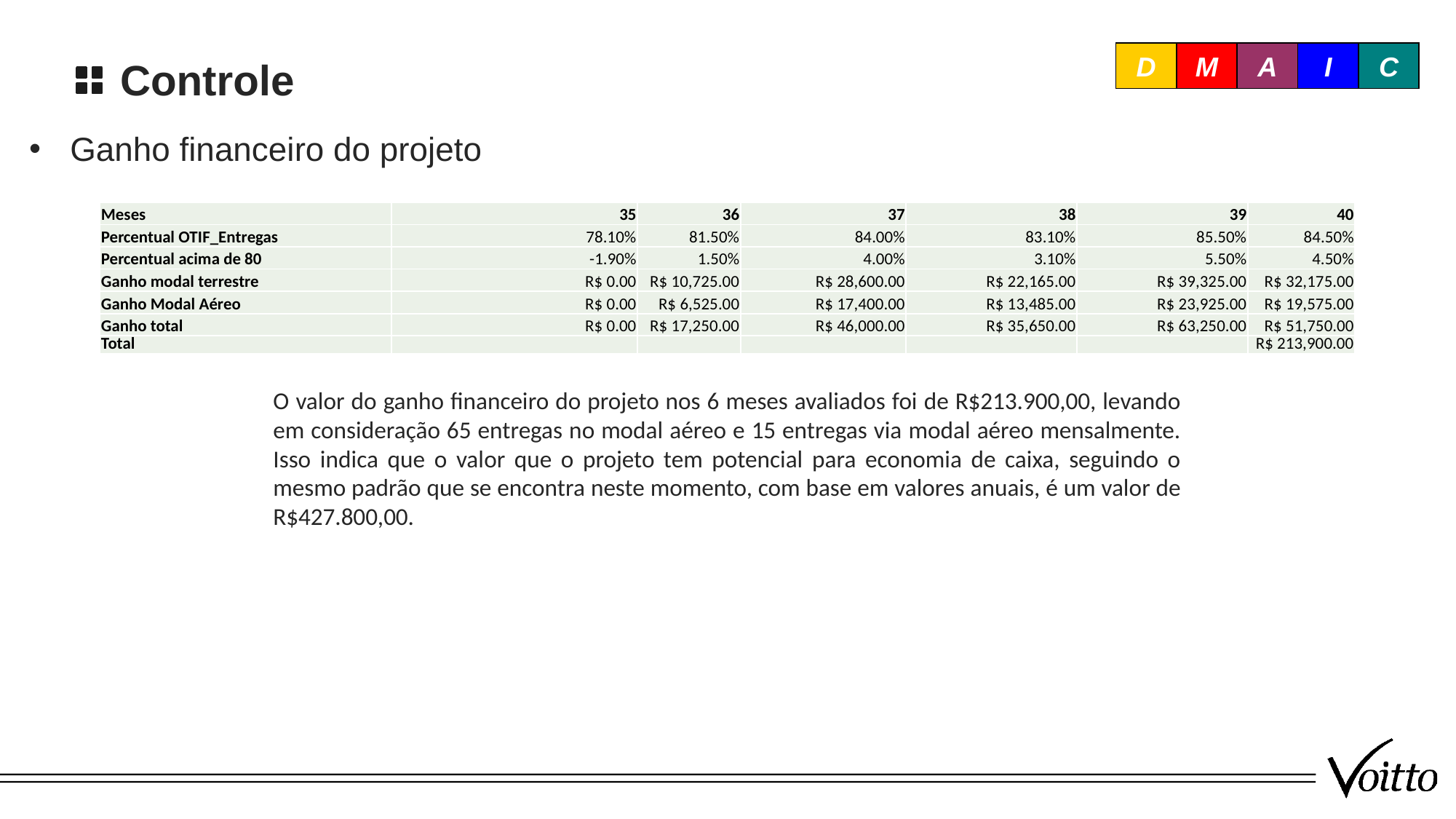

Controle
D
M
A
I
C
Ganho financeiro do projeto
| Meses | 35 | 36 | 37 | 38 | 39 | 40 |
| --- | --- | --- | --- | --- | --- | --- |
| Percentual OTIF\_Entregas | 78.10% | 81.50% | 84.00% | 83.10% | 85.50% | 84.50% |
| Percentual acima de 80 | -1.90% | 1.50% | 4.00% | 3.10% | 5.50% | 4.50% |
| Ganho modal terrestre | R$ 0.00 | R$ 10,725.00 | R$ 28,600.00 | R$ 22,165.00 | R$ 39,325.00 | R$ 32,175.00 |
| Ganho Modal Aéreo | R$ 0.00 | R$ 6,525.00 | R$ 17,400.00 | R$ 13,485.00 | R$ 23,925.00 | R$ 19,575.00 |
| Ganho total | R$ 0.00 | R$ 17,250.00 | R$ 46,000.00 | R$ 35,650.00 | R$ 63,250.00 | R$ 51,750.00 |
| Total |  |  |  |  |  | R$ 213,900.00 |
O valor do ganho financeiro do projeto nos 6 meses avaliados foi de R$213.900,00, levando em consideração 65 entregas no modal aéreo e 15 entregas via modal aéreo mensalmente. Isso indica que o valor que o projeto tem potencial para economia de caixa, seguindo o mesmo padrão que se encontra neste momento, com base em valores anuais, é um valor de R$427.800,00.